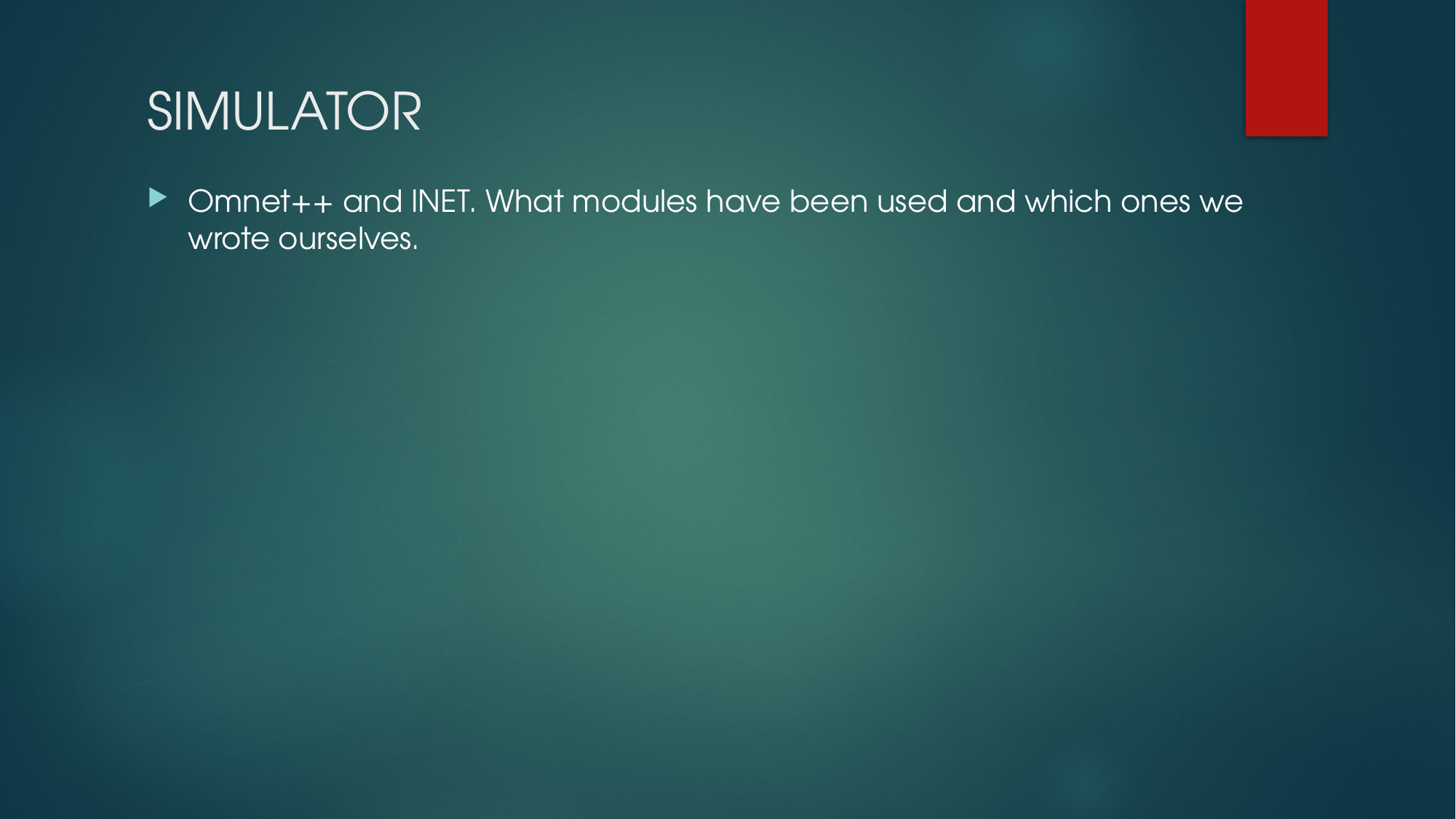

# SIMULATOR
Omnet++ and INET. What modules have been used and which ones we wrote ourselves.